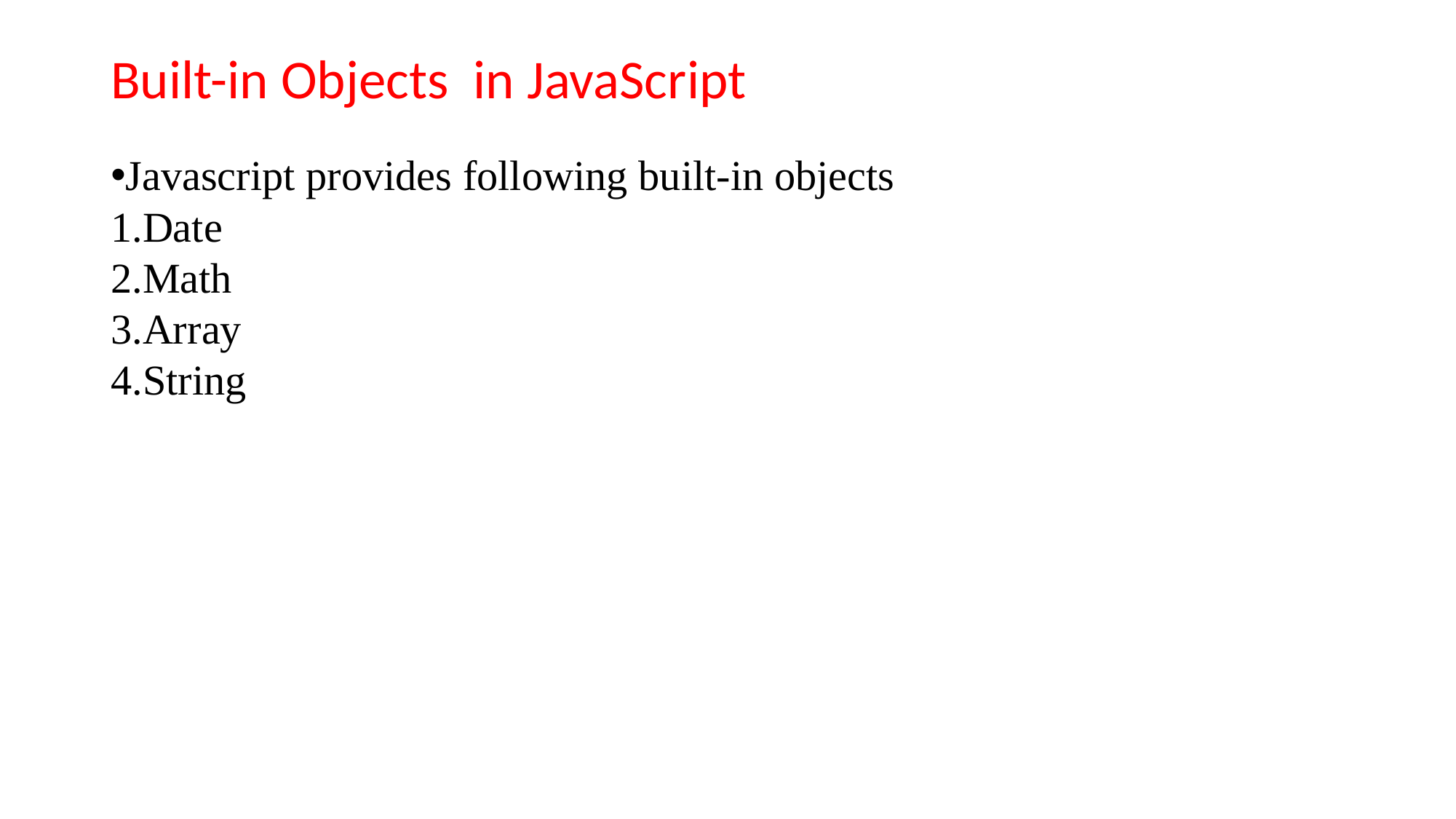

Built-in Objects  in JavaScript
Javascript provides following built-in objects
Date
Math
Array
String